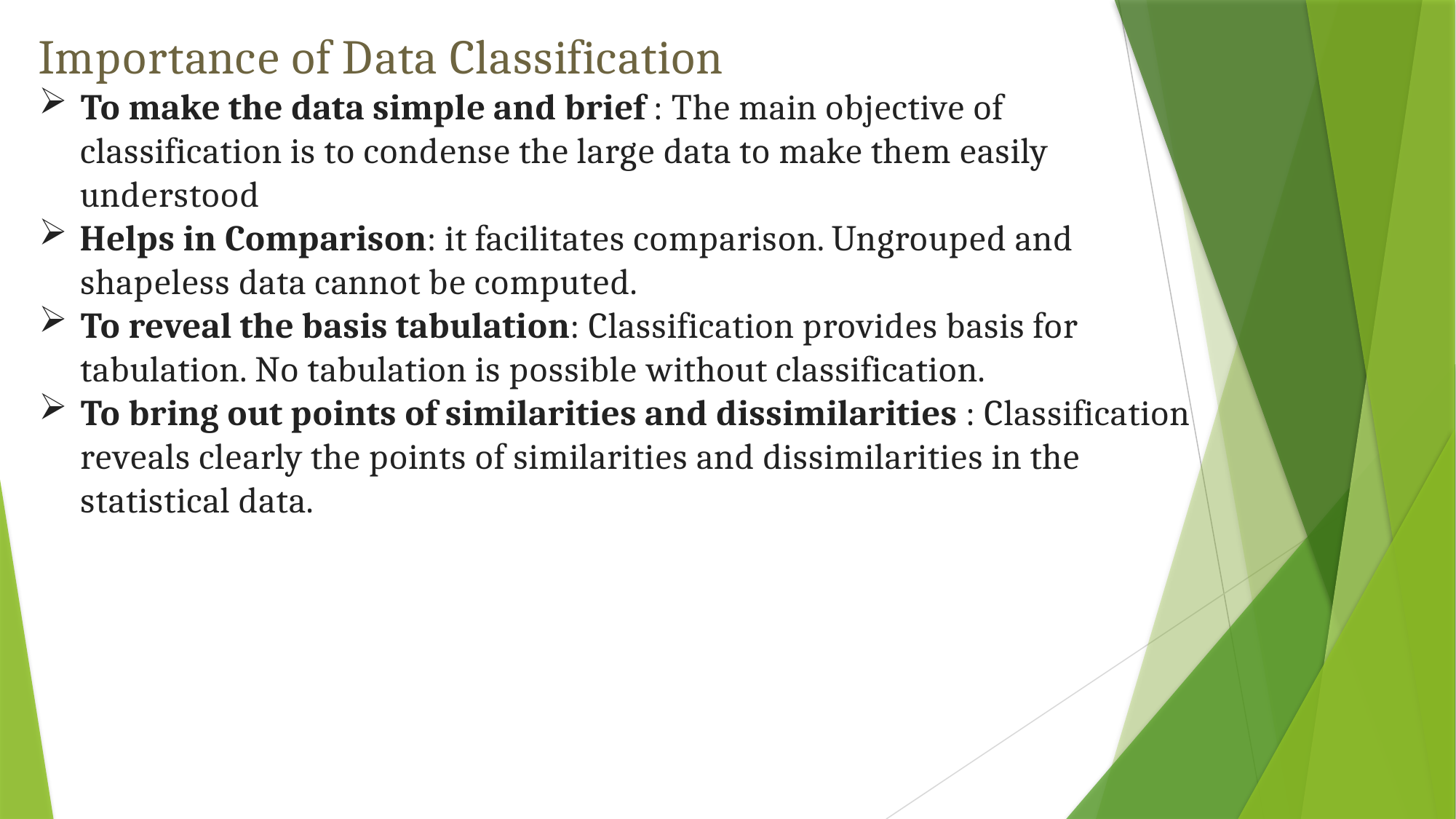

Importance of Data Classification
To make the data simple and brief : The main objective of classification is to condense the large data to make them easily understood
Helps in Comparison: it facilitates comparison. Ungrouped and shapeless data cannot be computed.
To reveal the basis tabulation: Classification provides basis for tabulation. No tabulation is possible without classification.
To bring out points of similarities and dissimilarities : Classification reveals clearly the points of similarities and dissimilarities in the statistical data.